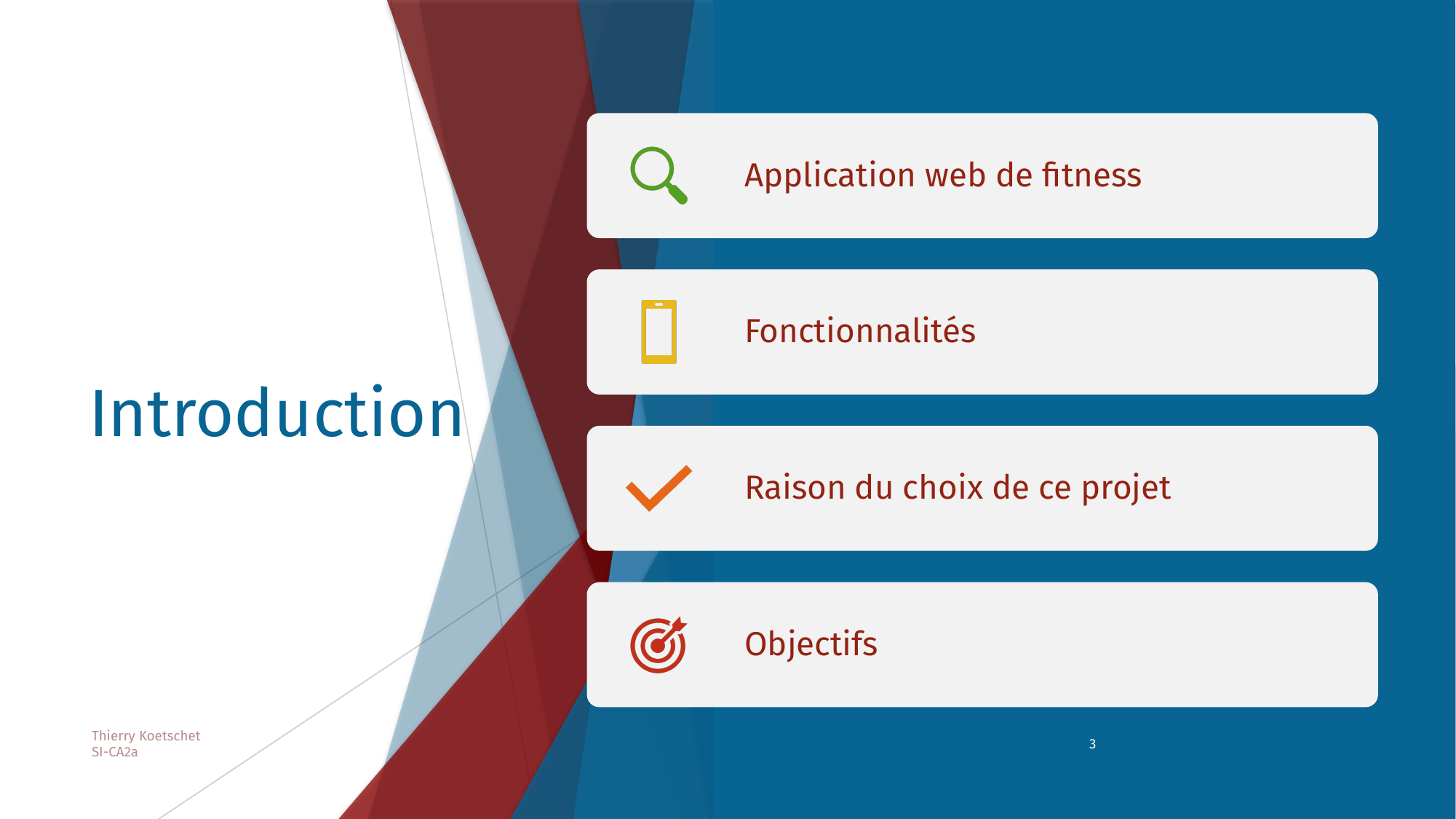

Application web de fitness
Fonctionnalités
Raison du choix de ce projet
Objectifs
# Introduction
Thierry Koetschet
SI-CA2a
3